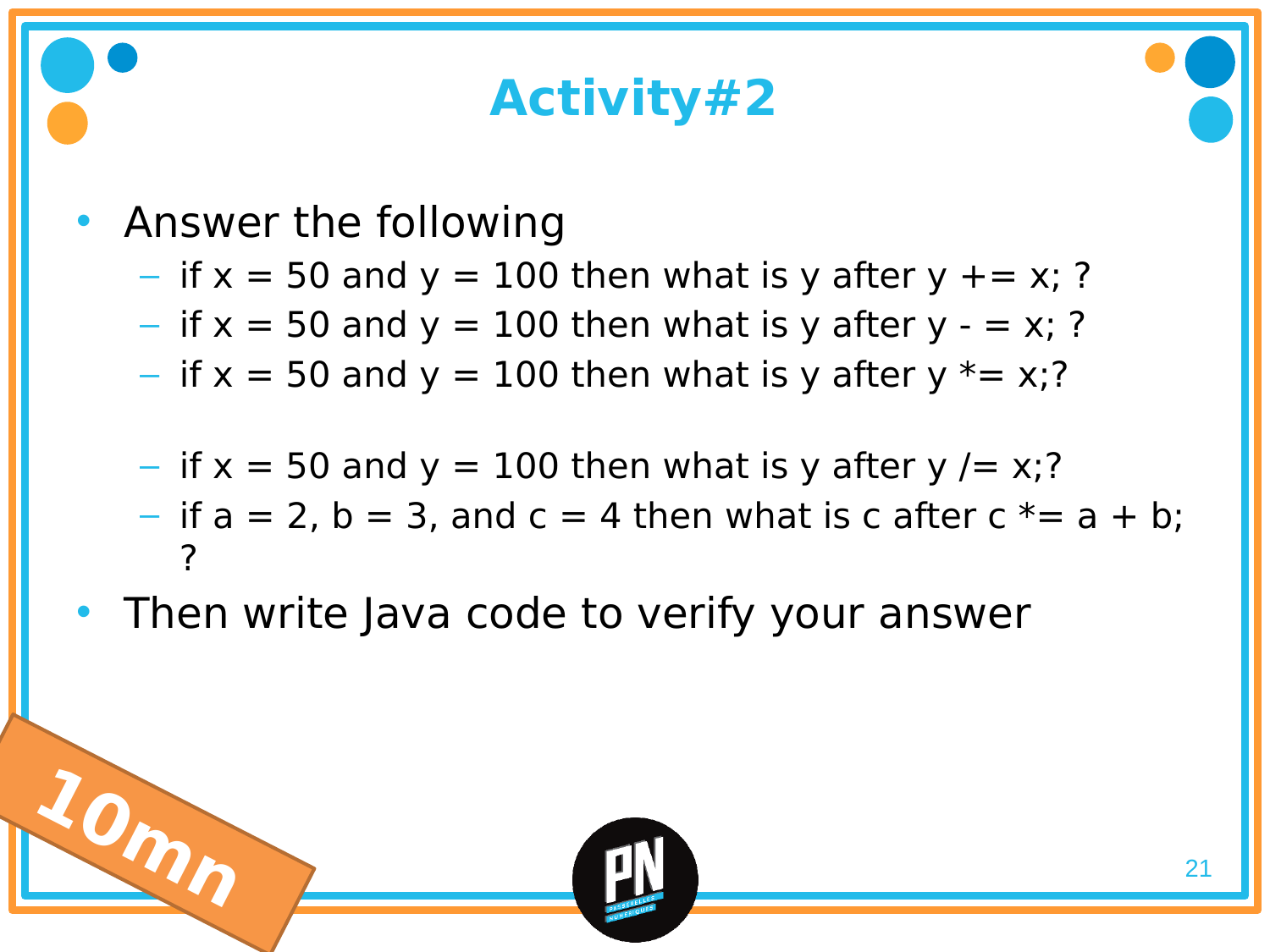

# Activity#2
Answer the following
if x = 50 and y = 100 then what is y after y += x; ?
if x = 50 and y = 100 then what is y after y - = x; ?
if x = 50 and y = 100 then what is y after y *= x;?
if x = 50 and y = 100 then what is y after y /= x;?
if a = 2, b = 3, and c = 4 then what is c after c *= a + b; ?
Then write Java code to verify your answer

10mn